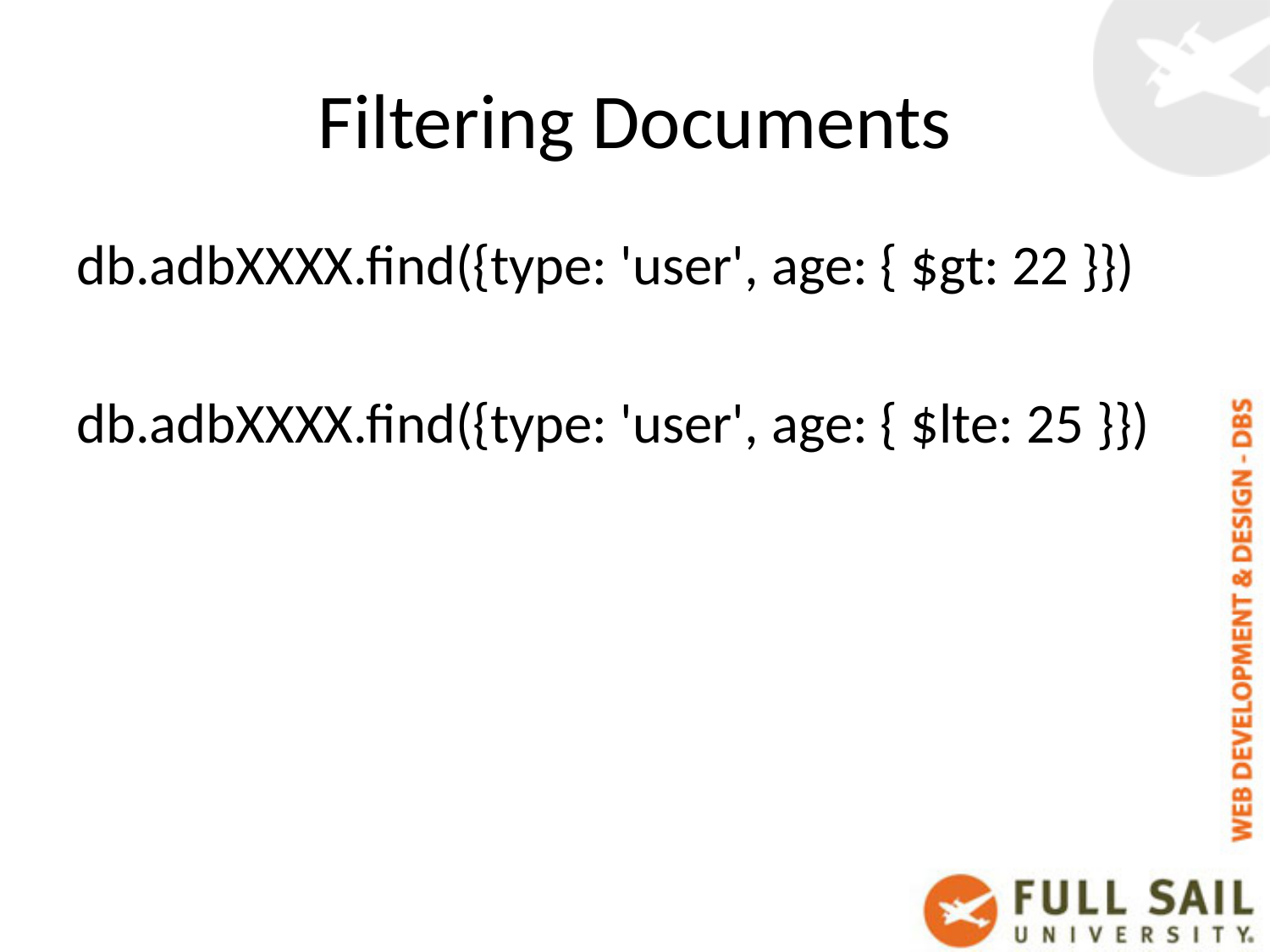

# Filtering Documents
db.adbXXXX.find({type: 'user', age: { $gt: 22 }})

db.adbXXXX.find({type: 'user', age: { $lte: 25 }})